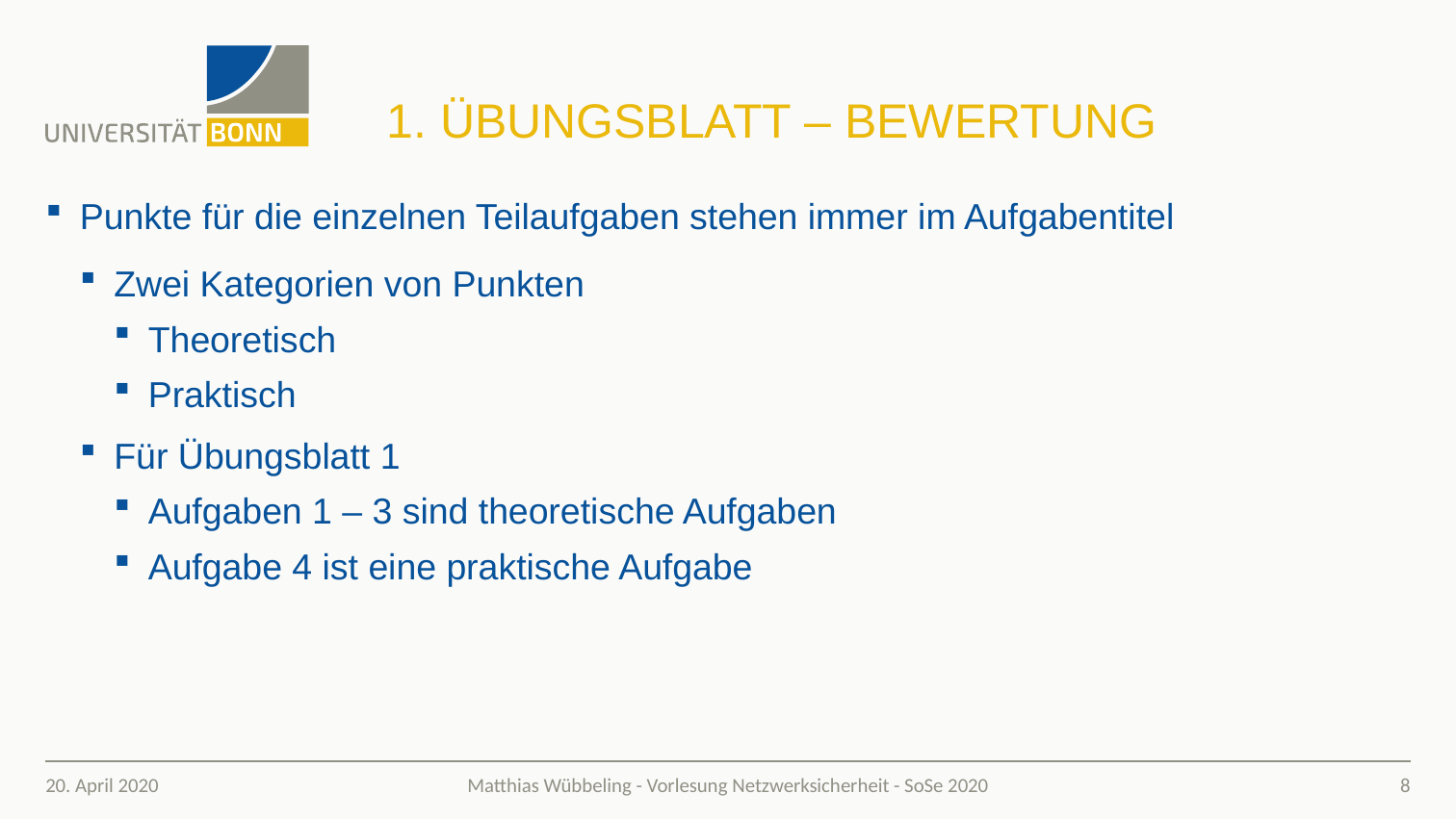

# 1. Übungsblatt – Bewertung
Punkte für die einzelnen Teilaufgaben stehen immer im Aufgabentitel
Zwei Kategorien von Punkten
Theoretisch
Praktisch
Für Übungsblatt 1
Aufgaben 1 – 3 sind theoretische Aufgaben
Aufgabe 4 ist eine praktische Aufgabe

20. April 2020
8
Matthias Wübbeling - Vorlesung Netzwerksicherheit - SoSe 2020